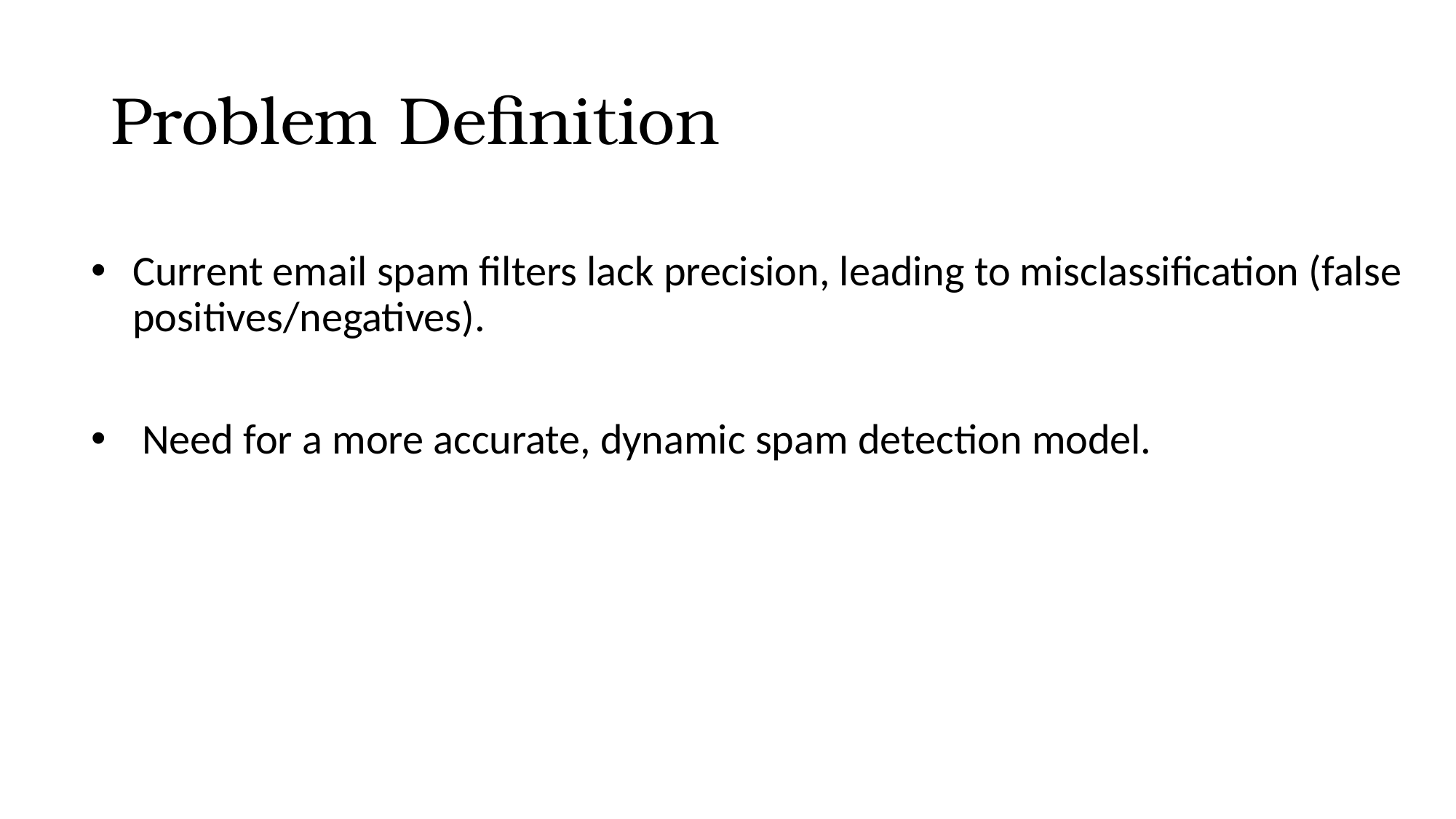

# Problem Definition
Current email spam filters lack precision, leading to misclassification (false positives/negatives).

 Need for a more accurate, dynamic spam detection model.